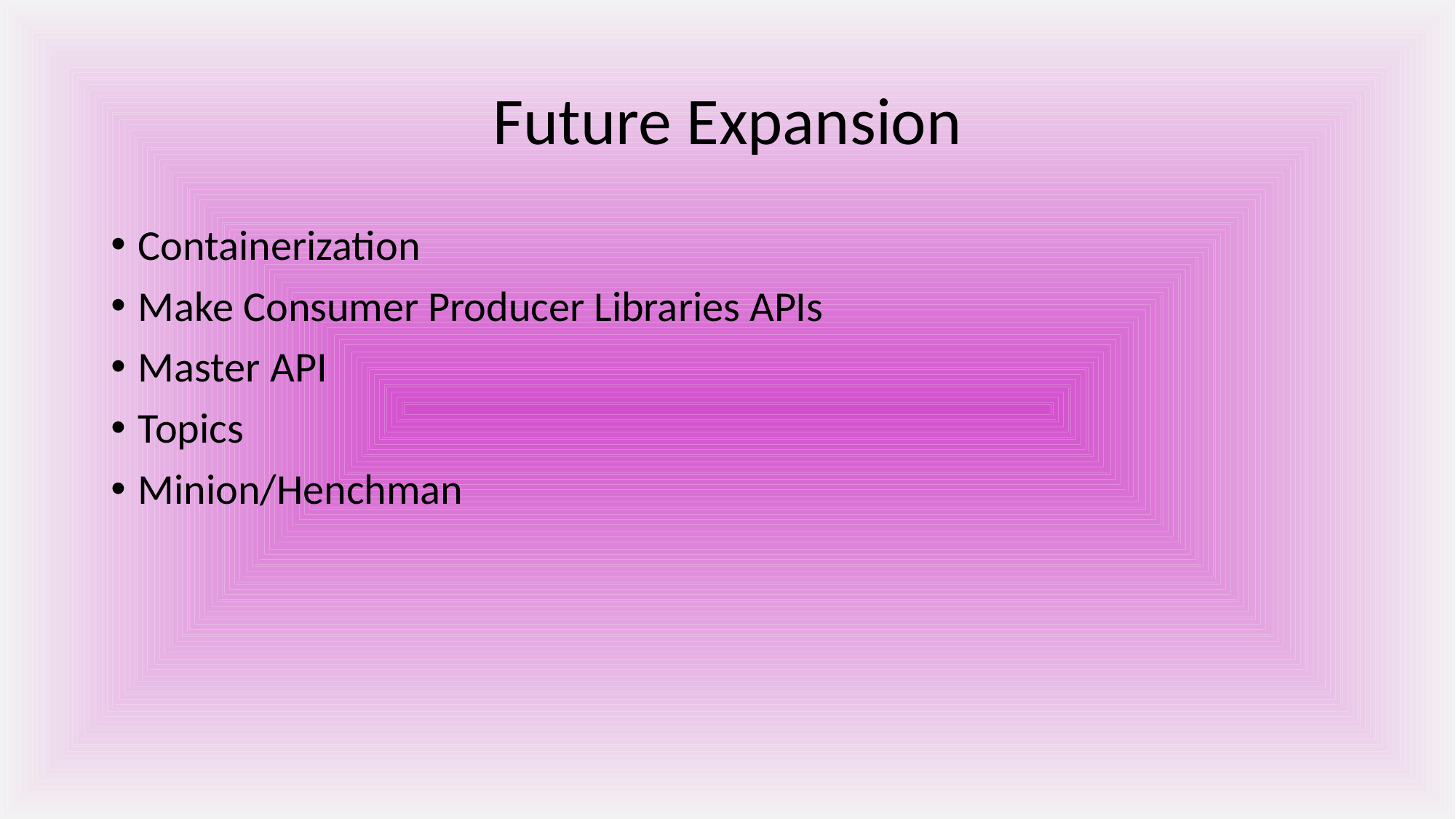

# Future Expansion
Containerization
Make Consumer Producer Libraries APIs
Master API
Topics
Minion/Henchman